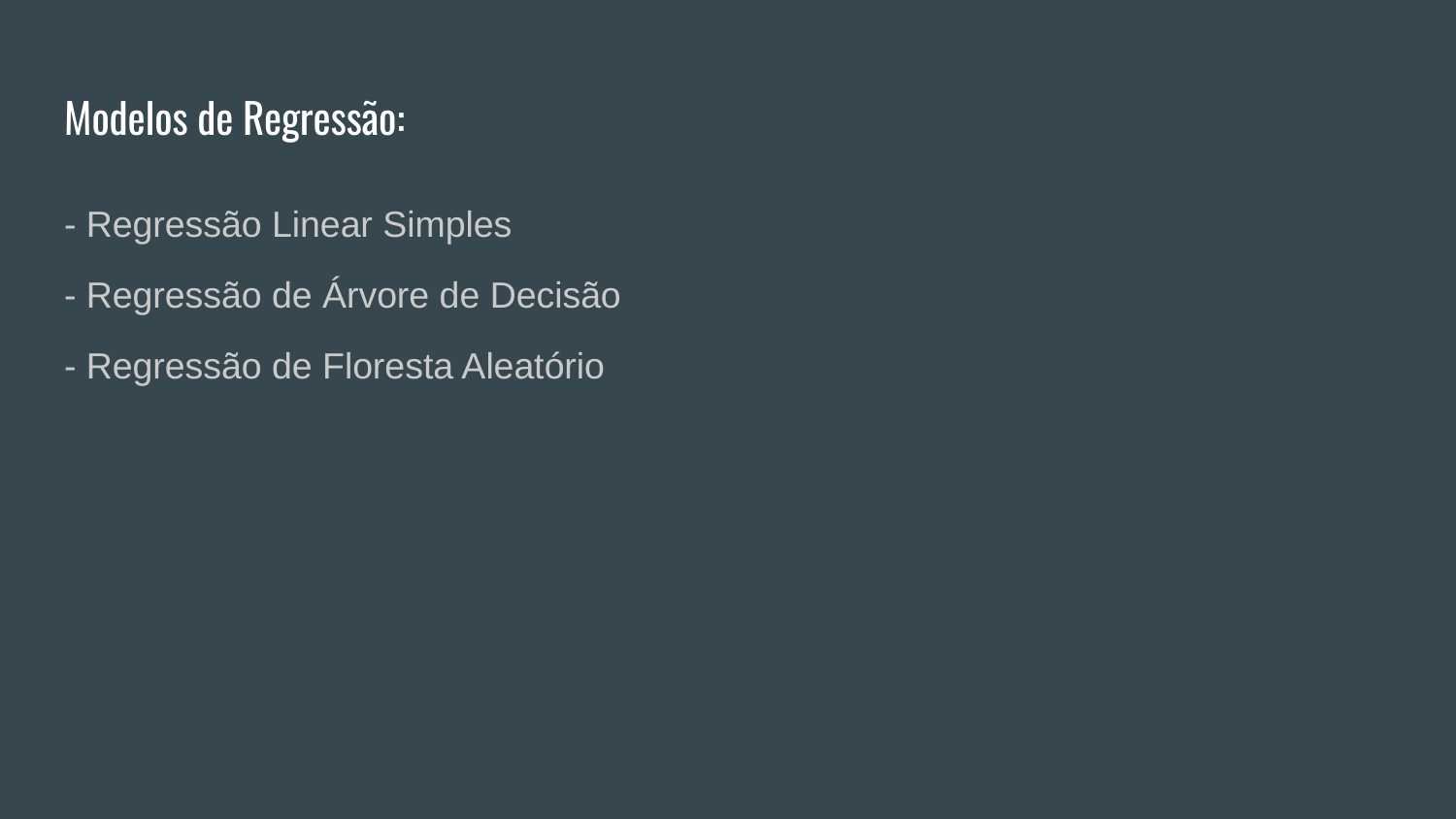

# Modelos de Regressão:
- Regressão Linear Simples
- Regressão de Árvore de Decisão
- Regressão de Floresta Aleatório